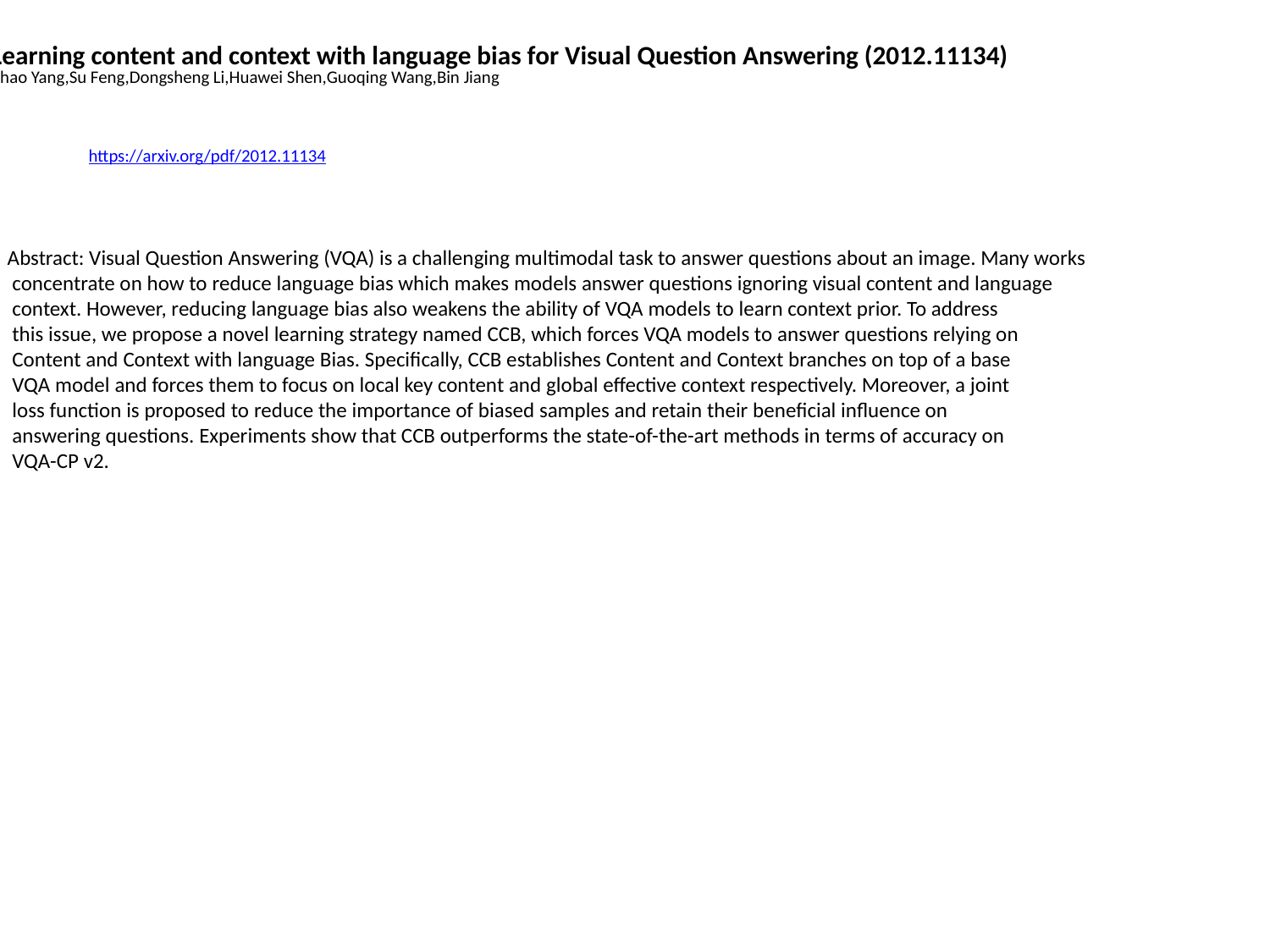

Learning content and context with language bias for Visual Question Answering (2012.11134)
Chao Yang,Su Feng,Dongsheng Li,Huawei Shen,Guoqing Wang,Bin Jiang

https://arxiv.org/pdf/2012.11134

Abstract: Visual Question Answering (VQA) is a challenging multimodal task to answer questions about an image. Many works
 concentrate on how to reduce language bias which makes models answer questions ignoring visual content and language
 context. However, reducing language bias also weakens the ability of VQA models to learn context prior. To address
 this issue, we propose a novel learning strategy named CCB, which forces VQA models to answer questions relying on
 Content and Context with language Bias. Specifically, CCB establishes Content and Context branches on top of a base
 VQA model and forces them to focus on local key content and global effective context respectively. Moreover, a joint
 loss function is proposed to reduce the importance of biased samples and retain their beneficial influence on
 answering questions. Experiments show that CCB outperforms the state-of-the-art methods in terms of accuracy on
 VQA-CP v2.